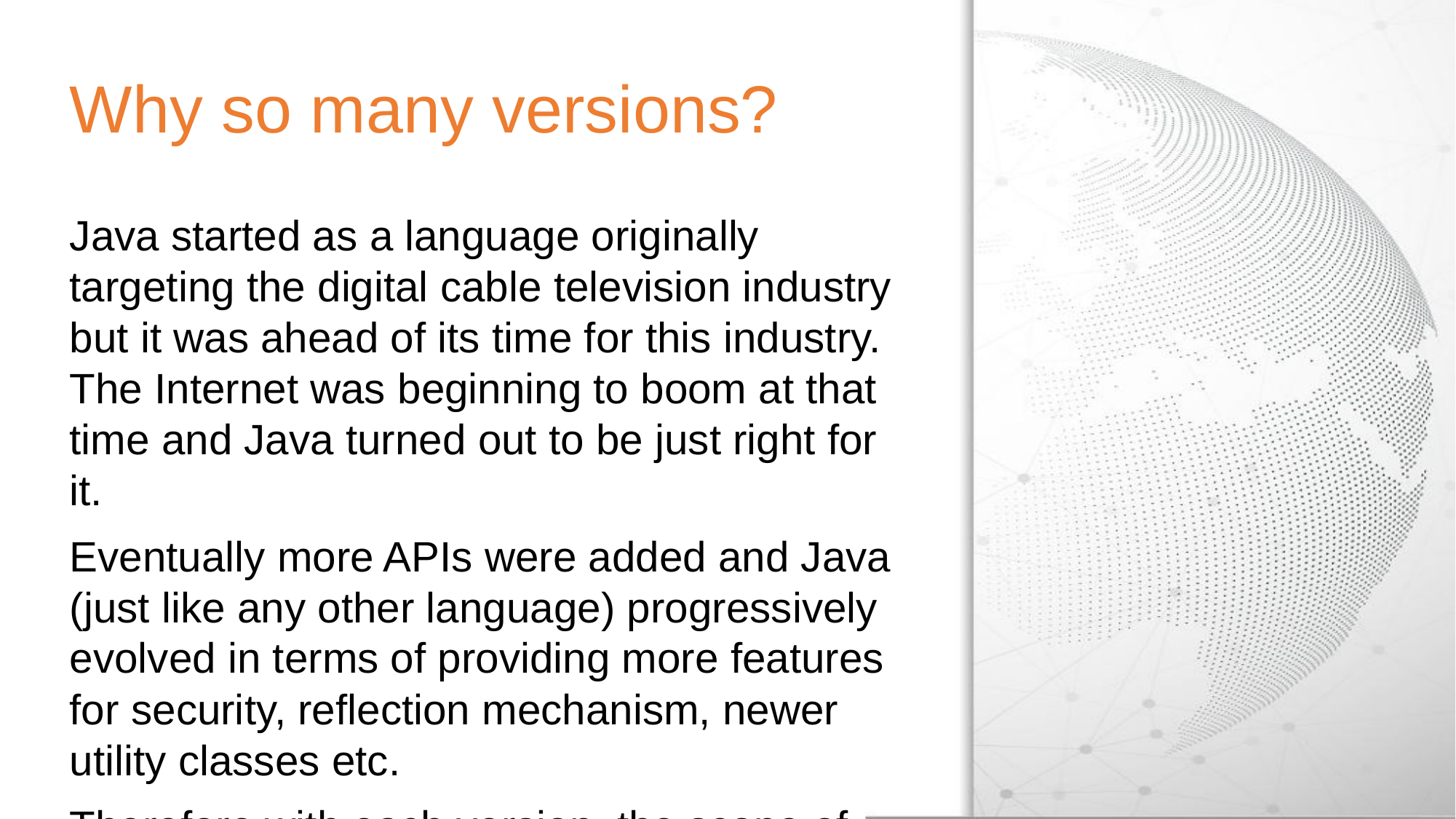

# Why so many versions?
Java started as a language originally targeting the digital cable television industry but it was ahead of its time for this industry. The Internet was beginning to boom at that time and Java turned out to be just right for it.
Eventually more APIs were added and Java (just like any other language) progressively evolved in terms of providing more features for security, reflection mechanism, newer utility classes etc.
Therefore with each version, the scope of the language has increased in terms of features.